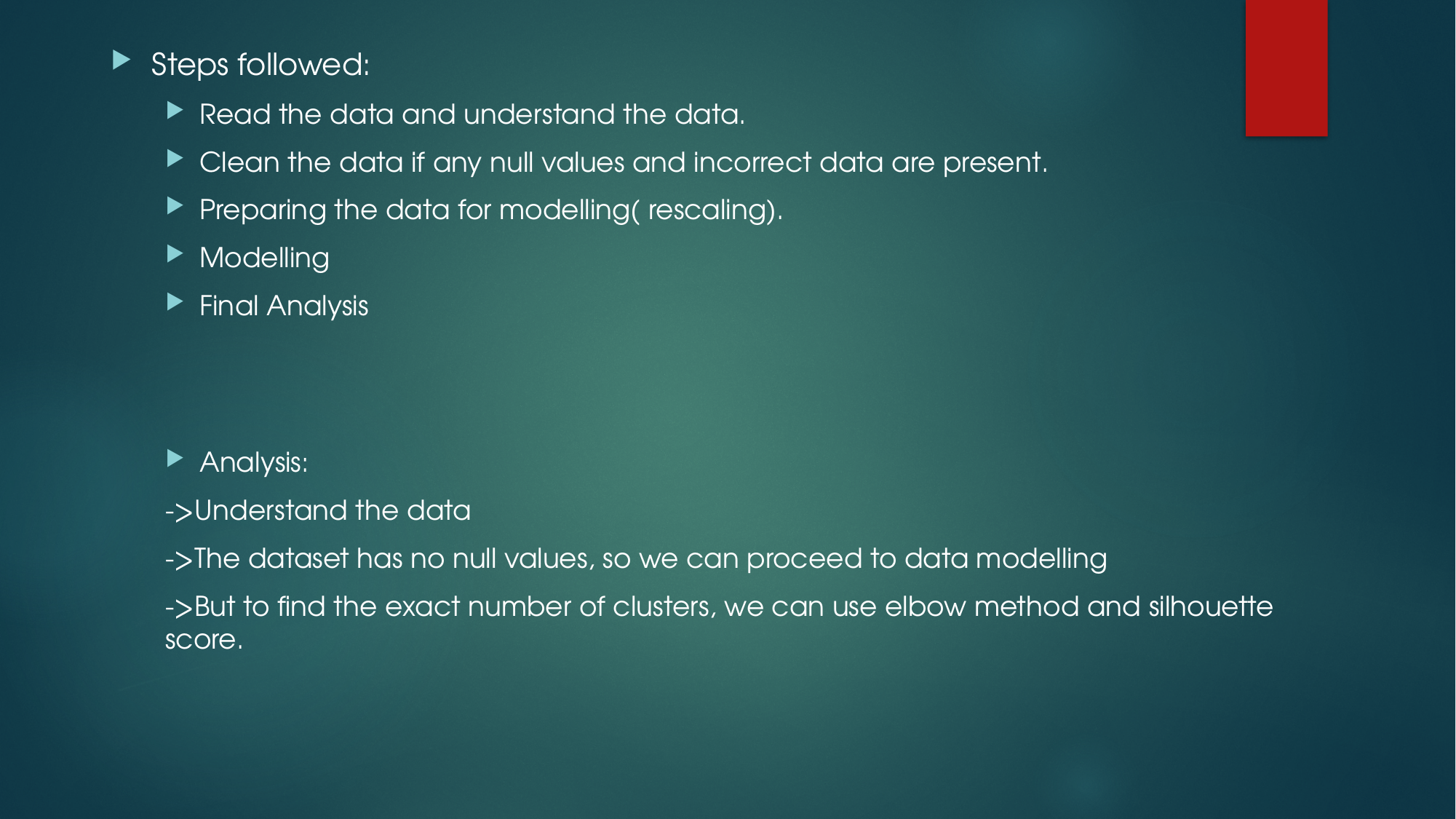

Steps followed:
Read the data and understand the data.
Clean the data if any null values and incorrect data are present.
Preparing the data for modelling( rescaling).
Modelling
Final Analysis

Analysis:
->Understand the data
->The dataset has no null values, so we can proceed to data modelling
->But to find the exact number of clusters, we can use elbow method and silhouette score.